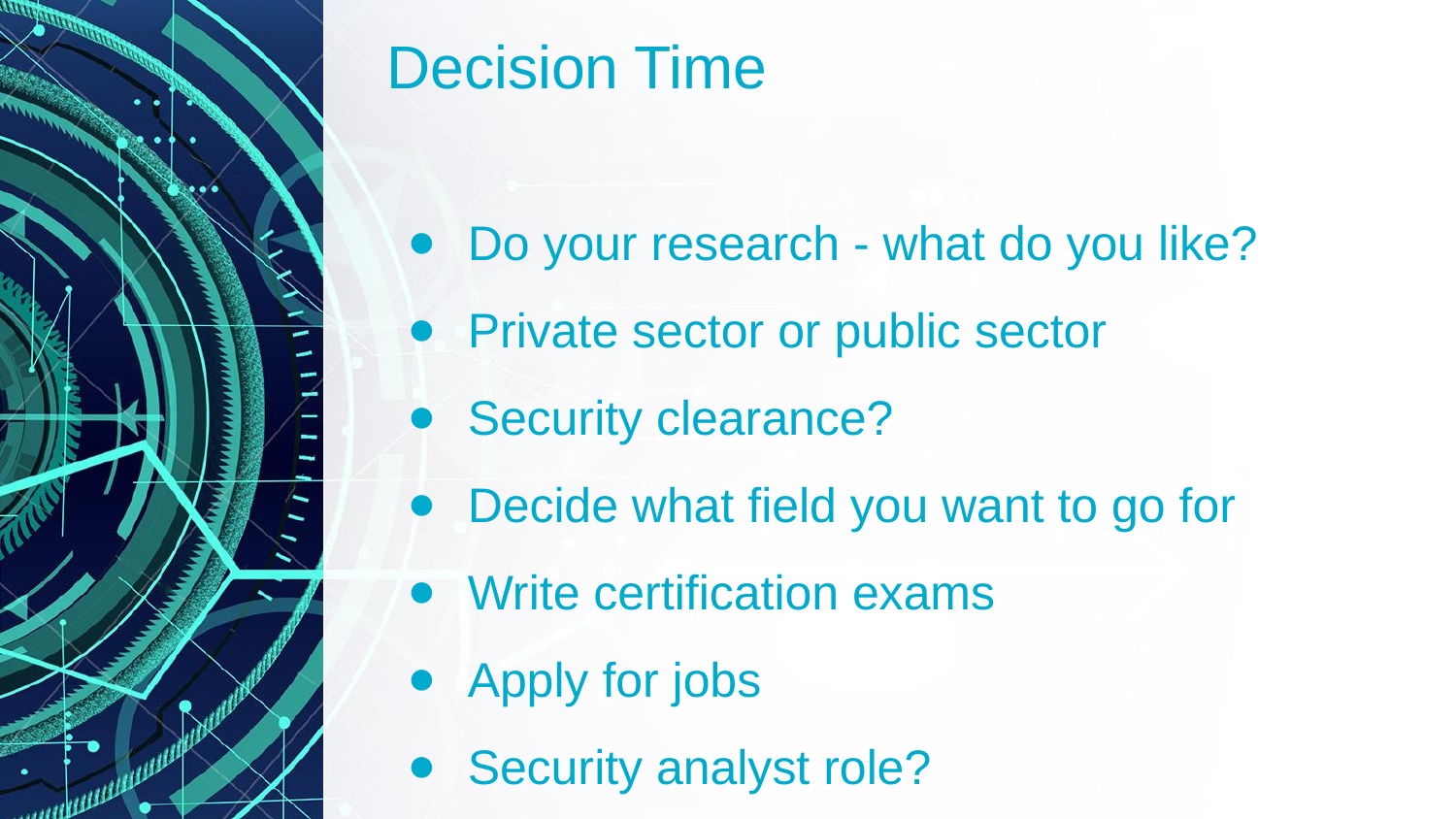

# Decision Time

Do your research - what do you like?
Private sector or public sector
Security clearance?
Decide what field you want to go for
Write certification exams
Apply for jobs
Security analyst role?